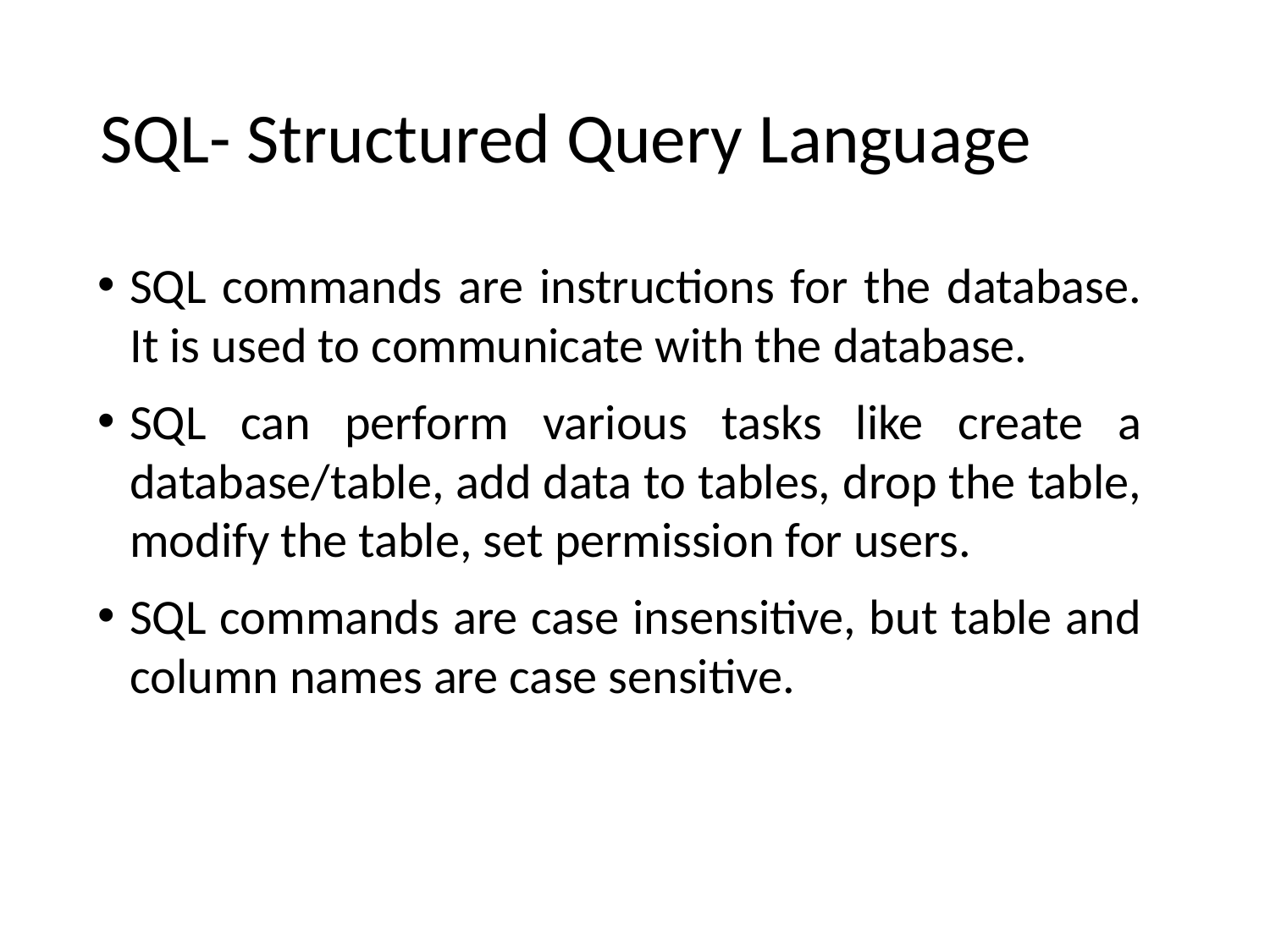

# SQL- Structured Query Language
SQL commands are instructions for the database. It is used to communicate with the database.
SQL can perform various tasks like create a database/table, add data to tables, drop the table, modify the table, set permission for users.
SQL commands are case insensitive, but table and column names are case sensitive.